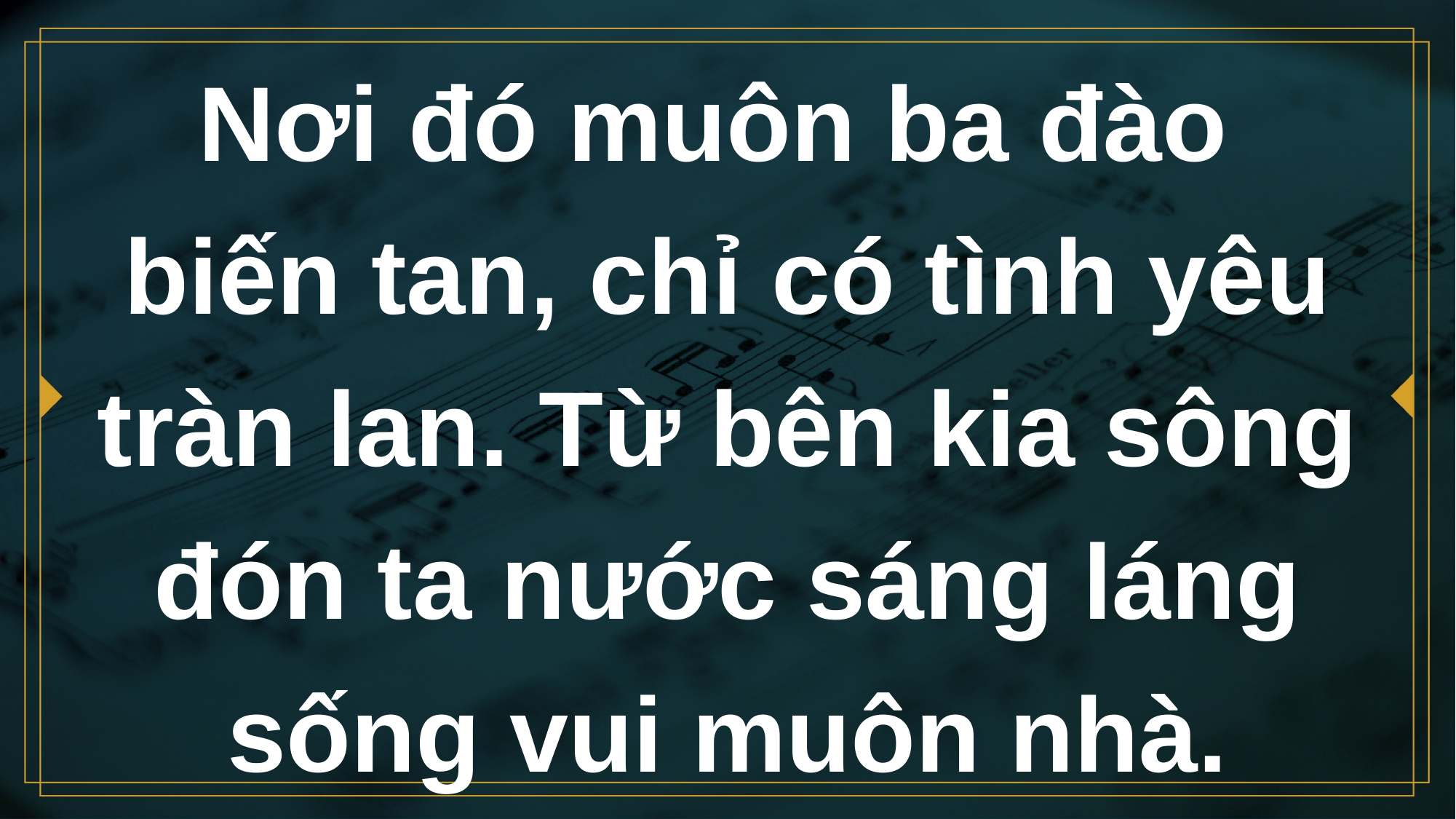

# Nơi đó muôn ba đào biến tan, chỉ có tình yêu tràn lan. Từ bên kia sông đón ta nước sáng láng sống vui muôn nhà.